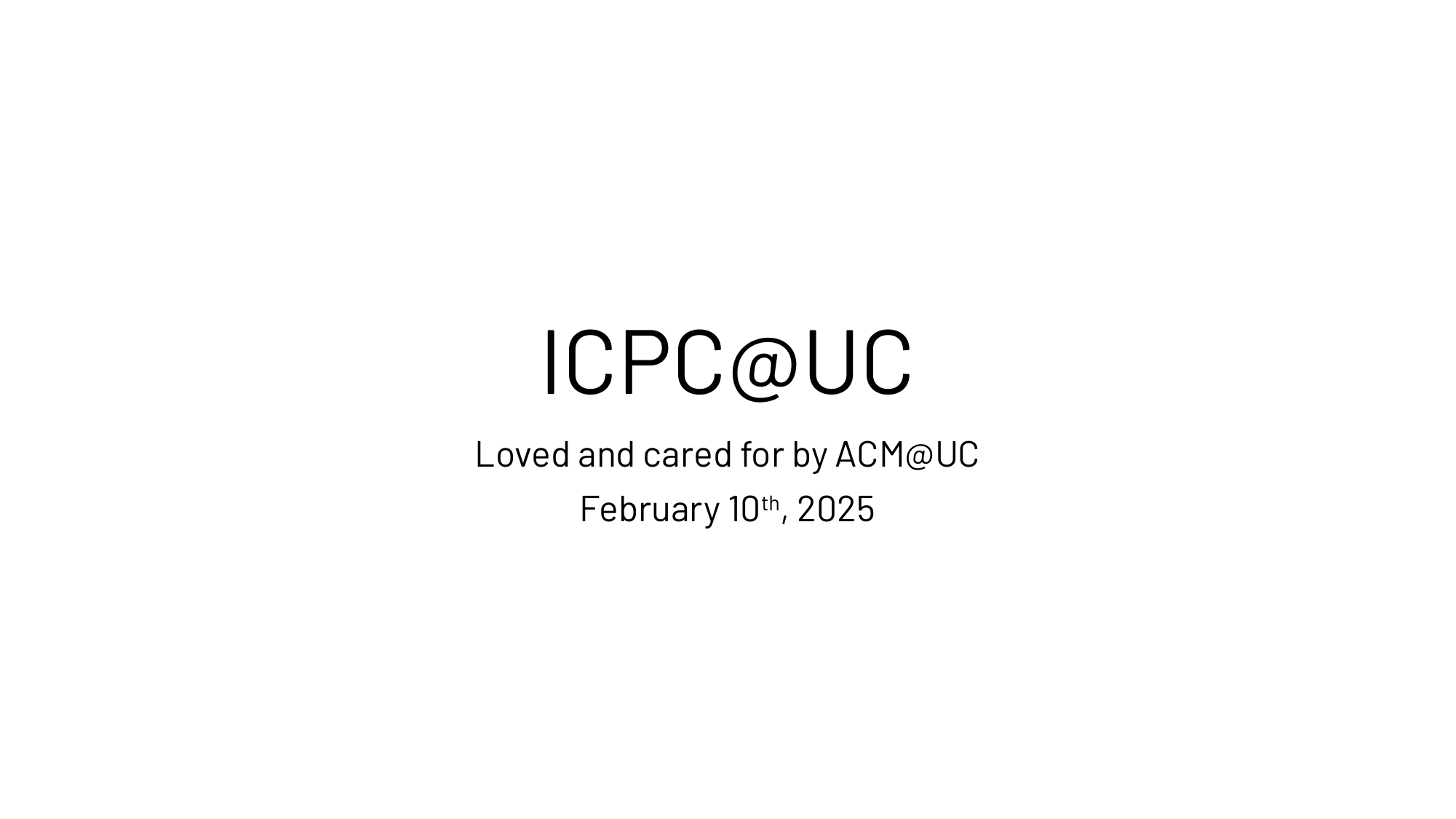

# ICPC@UC
Loved and cared for by ACM@UC
February 10th, 2025